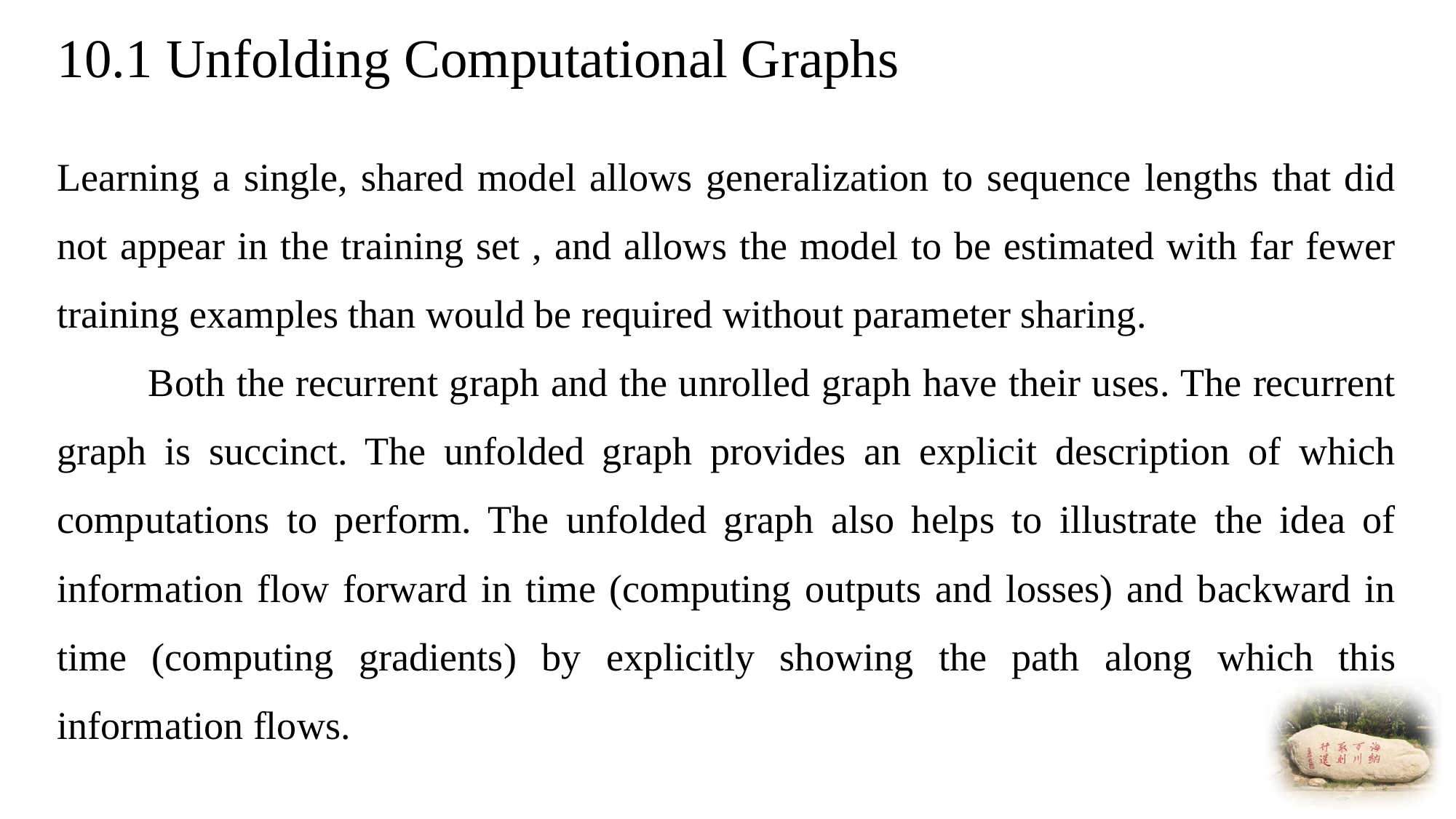

# 10.1 Unfolding Computational Graphs
Learning a single, shared model allows generalization to sequence lengths that did not appear in the training set , and allows the model to be estimated with far fewer training examples than would be required without parameter sharing.
        Both the recurrent graph and the unrolled graph have their uses. The recurrent graph is succinct. The unfolded graph provides an explicit description of which computations to perform. The unfolded graph also helps to illustrate the idea of information flow forward in time (computing outputs and losses) and backward in time (computing gradients) by explicitly showing the path along which this information flows.